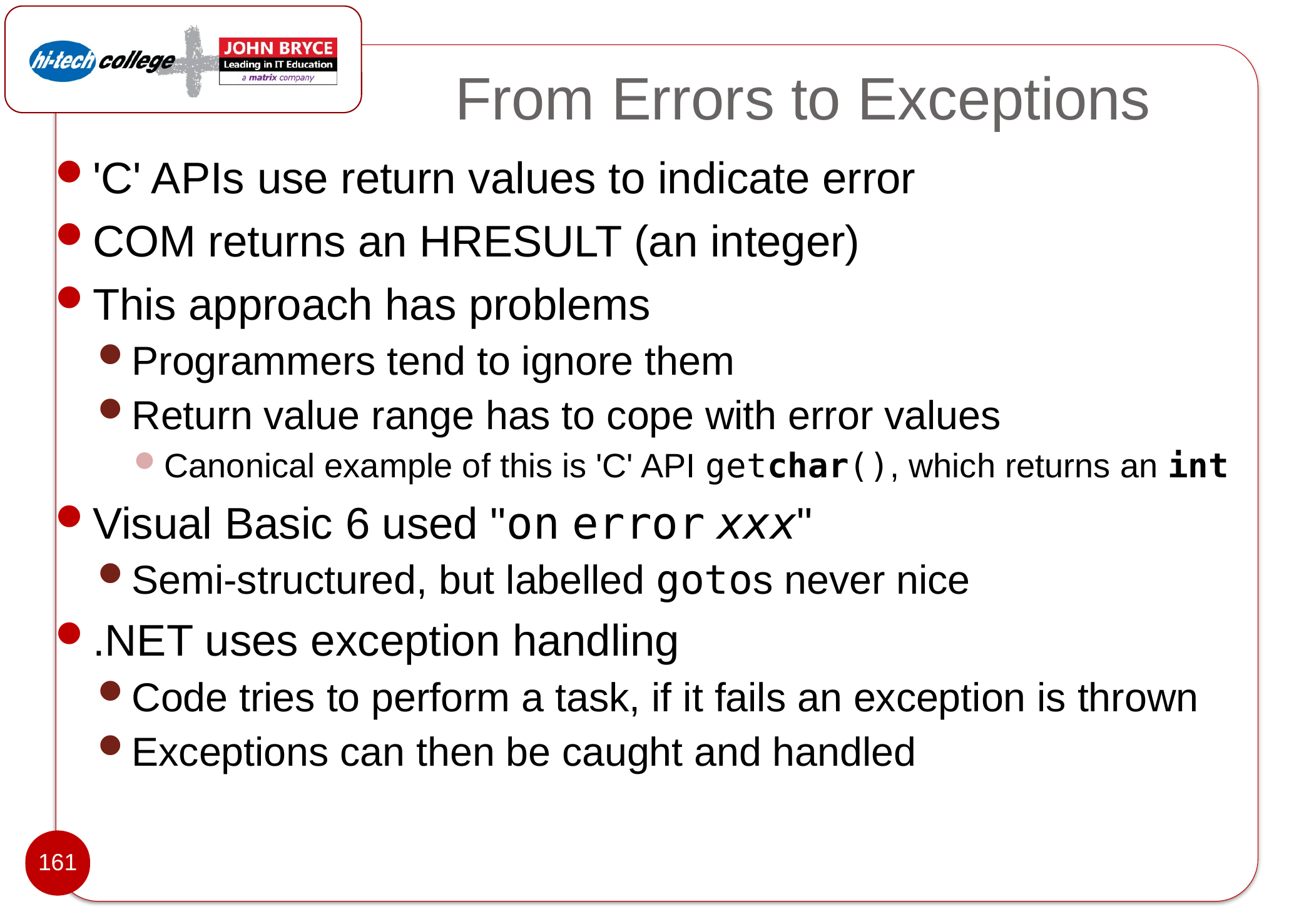

# From Errors to Exceptions
'C' APIs use return values to indicate error
COM returns an HRESULT (an integer)
This approach has problems
Programmers tend to ignore them
Return value range has to cope with error values
Canonical example of this is 'C' API getchar(), which returns an int
Visual Basic 6 used "on error xxx"
Semi-structured, but labelled gotos never nice
.NET uses exception handling
Code tries to perform a task, if it fails an exception is thrown
Exceptions can then be caught and handled
161